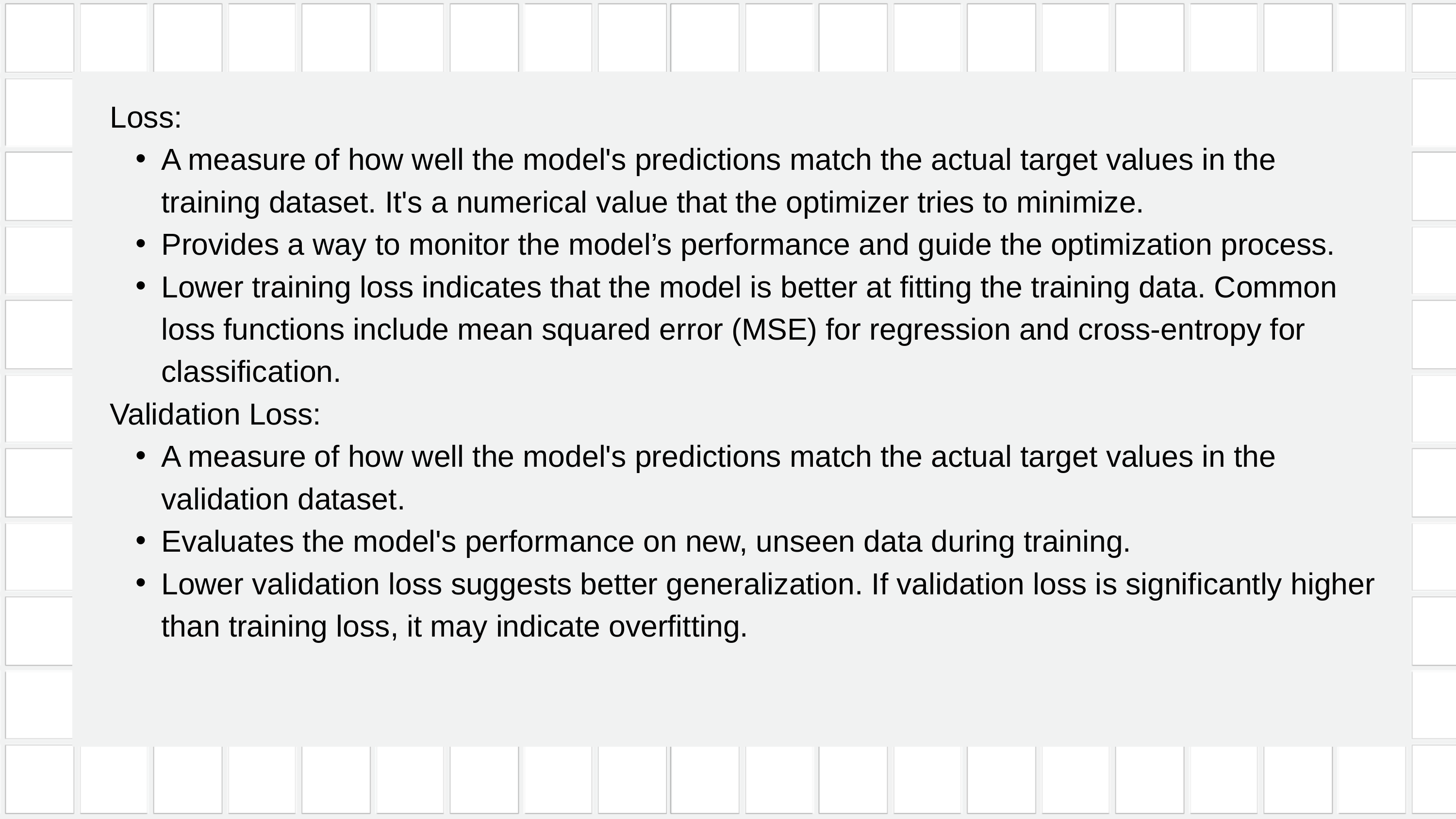

Loss:
A measure of how well the model's predictions match the actual target values in the training dataset. It's a numerical value that the optimizer tries to minimize.
Provides a way to monitor the model’s performance and guide the optimization process.
Lower training loss indicates that the model is better at fitting the training data. Common loss functions include mean squared error (MSE) for regression and cross-entropy for classification.
Validation Loss:
A measure of how well the model's predictions match the actual target values in the validation dataset.
Evaluates the model's performance on new, unseen data during training.
Lower validation loss suggests better generalization. If validation loss is significantly higher than training loss, it may indicate overfitting.